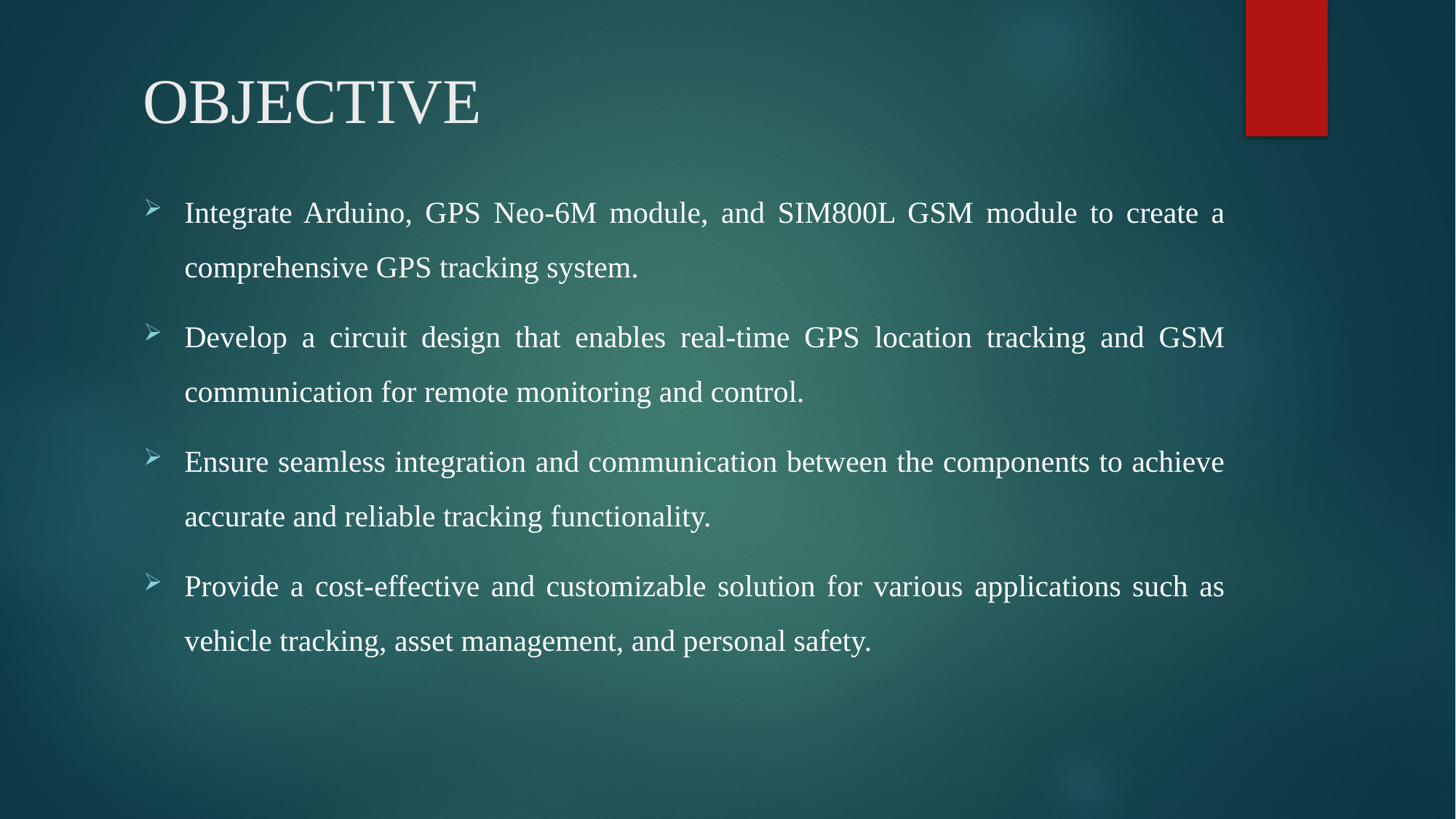

# OBJECTIVE
Integrate Arduino, GPS Neo-6M module, and SIM800L GSM module to create a comprehensive GPS tracking system.
Develop a circuit design that enables real-time GPS location tracking and GSM communication for remote monitoring and control.
Ensure seamless integration and communication between the components to achieve accurate and reliable tracking functionality.
Provide a cost-effective and customizable solution for various applications such as vehicle tracking, asset management, and personal safety.